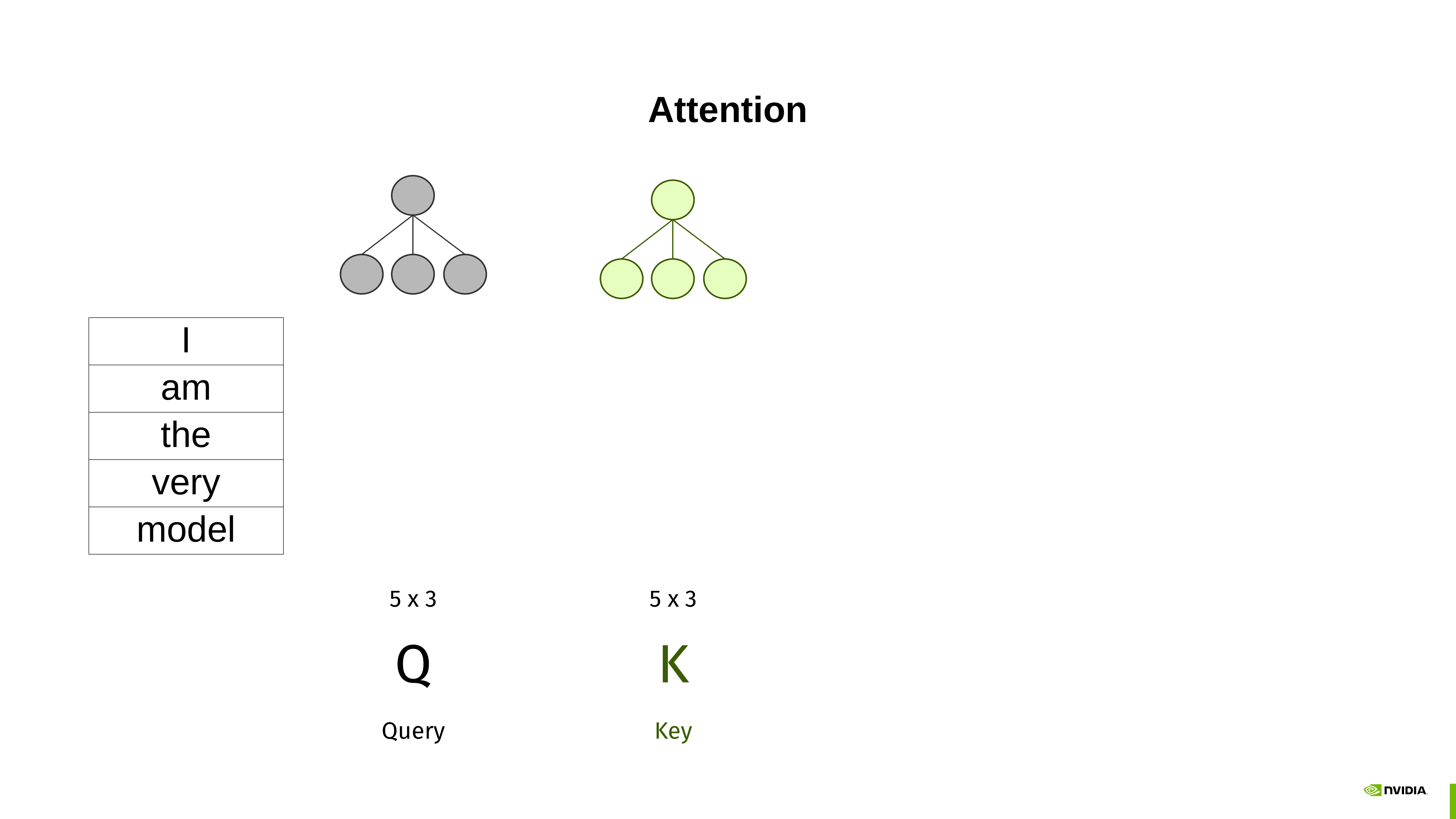

# Attention

| I |
| --- |
| am |
| the |
| very |
| model |
5 x 3
5 x 3
K
Q
Query
Key